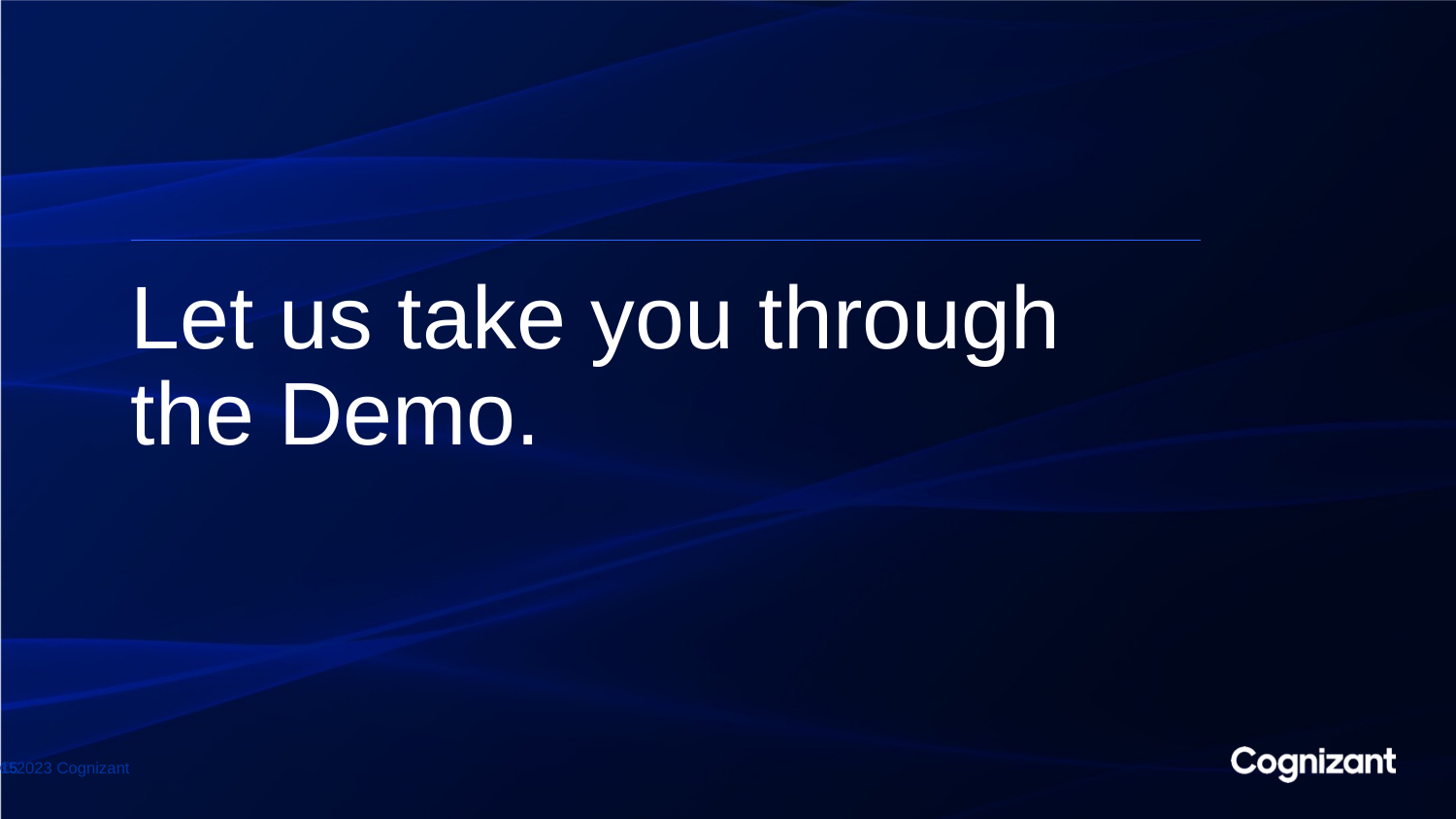

# Let us take you through the Demo.
© 2023 Cognizant
15